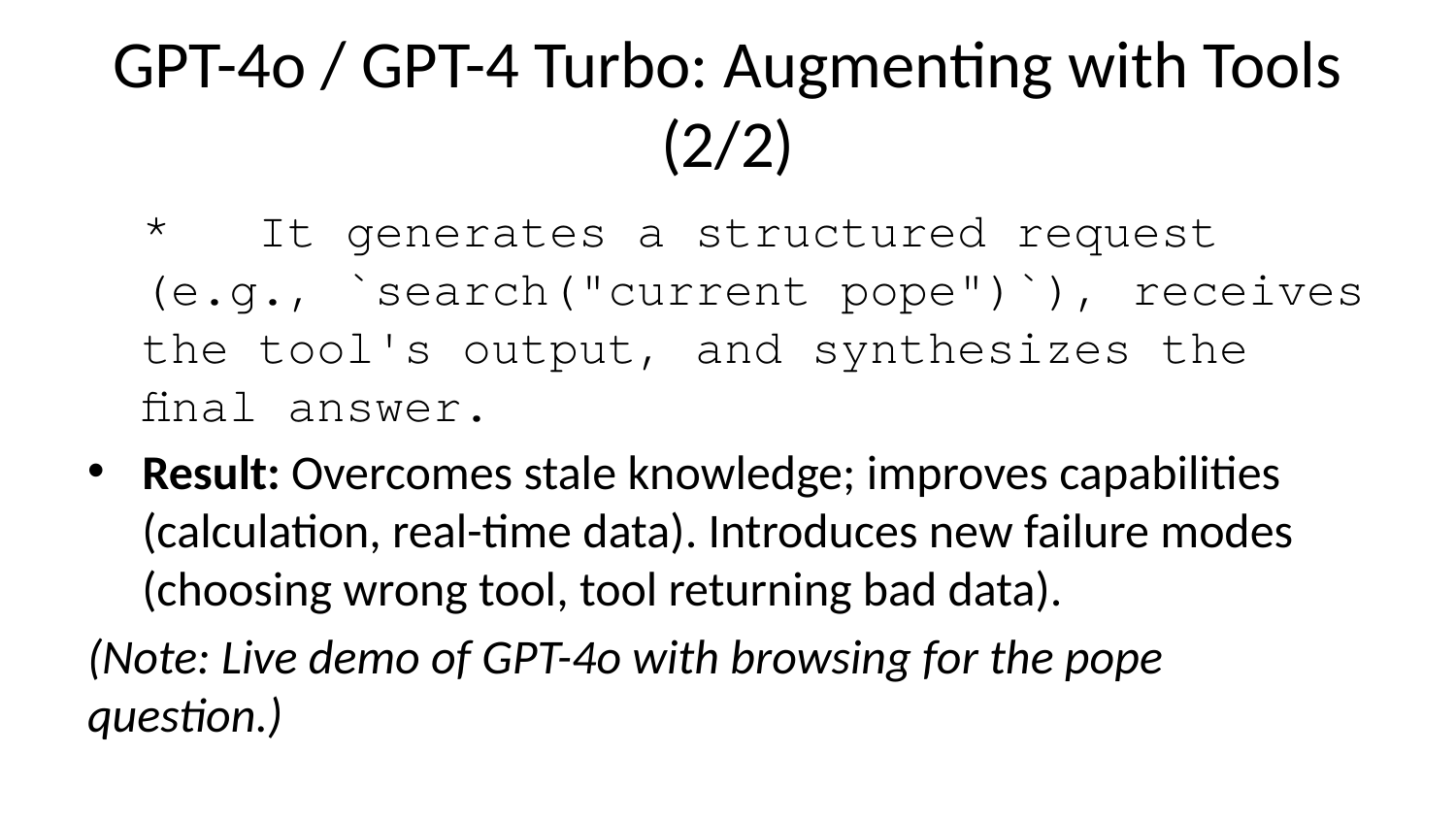

# GPT-4o / GPT-4 Turbo: Augmenting with Tools (2/2)
*   It generates a structured request (e.g., `search("current pope")`), receives the tool's output, and synthesizes the final answer.
Result: Overcomes stale knowledge; improves capabilities (calculation, real-time data). Introduces new failure modes (choosing wrong tool, tool returning bad data).
(Note: Live demo of GPT-4o with browsing for the pope question.)